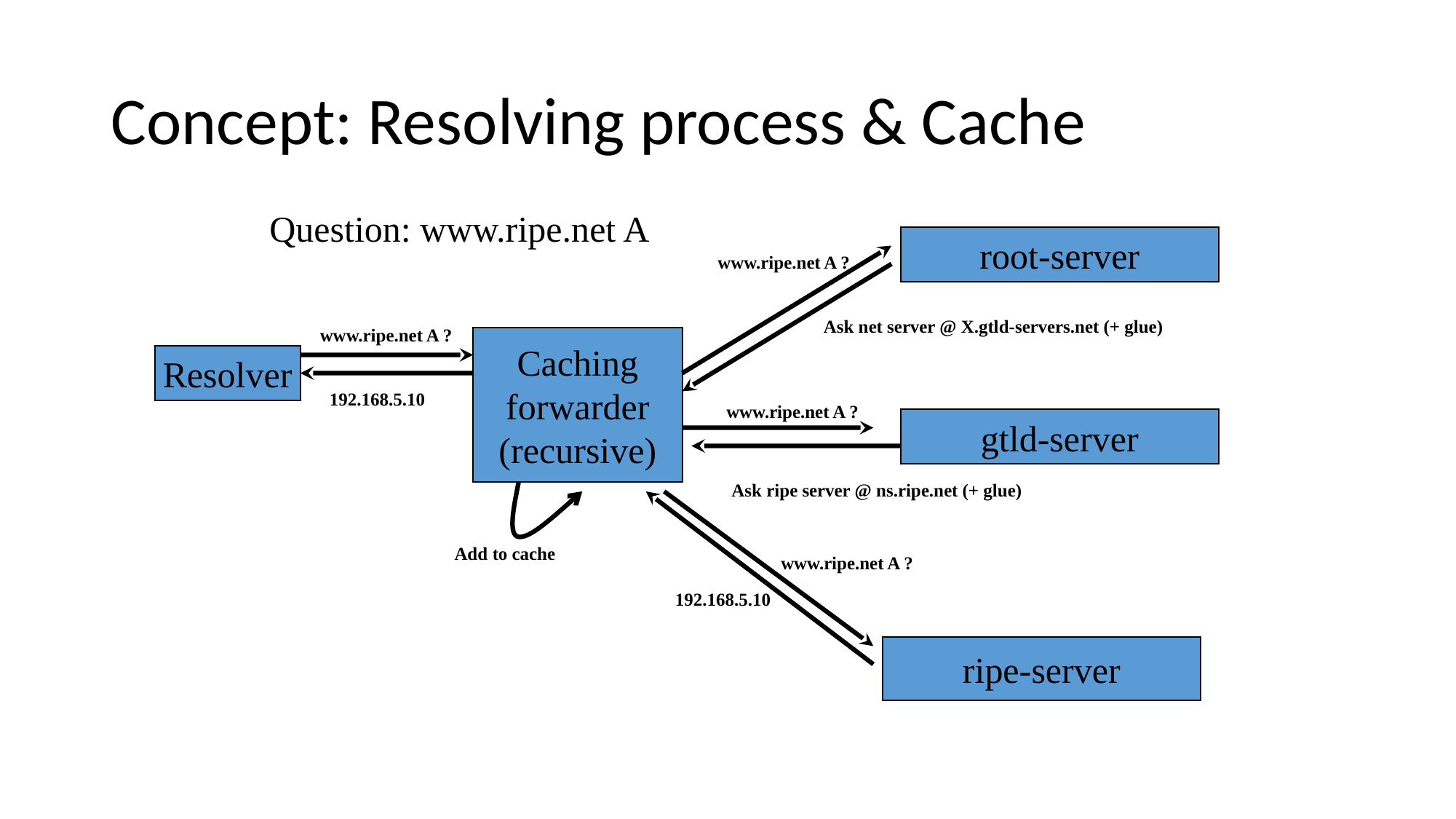

# Concept: Resolving process & Cache
Question: www.ripe.net A
root-server

www.ripe.net A ?

Ask net server @ X.gtld-servers.net (+ glue)
www.ripe.net A ?
Caching
forwarder
(recursive)
Resolver

192.168.5.10
www.ripe.net A ?
gtld-server

Ask ripe server @ ns.ripe.net (+ glue)

Add to cache
www.ripe.net A ?
192.168.5.10
ripe-server